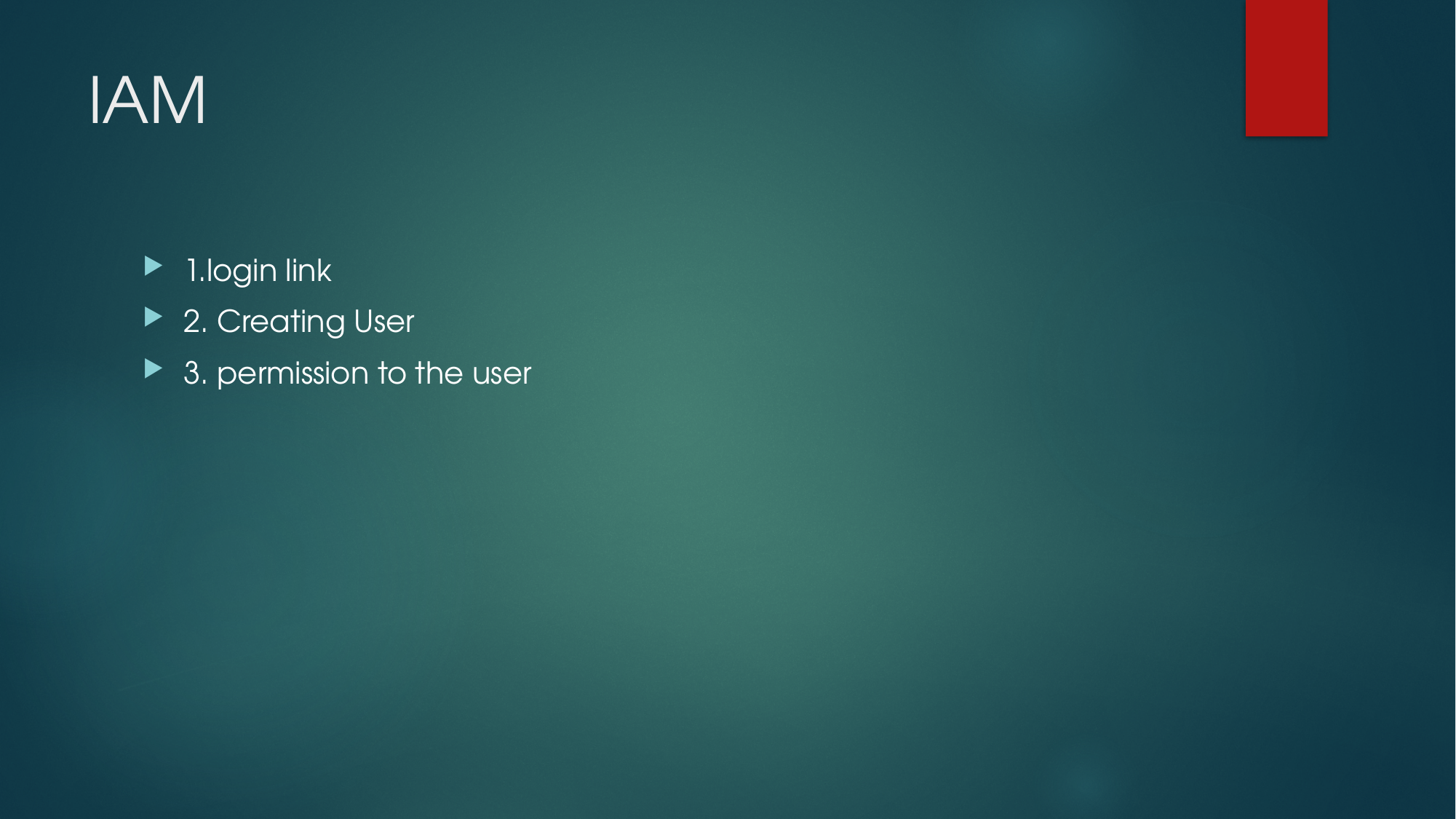

# IAM
1.login link
2. Creating User
3. permission to the user